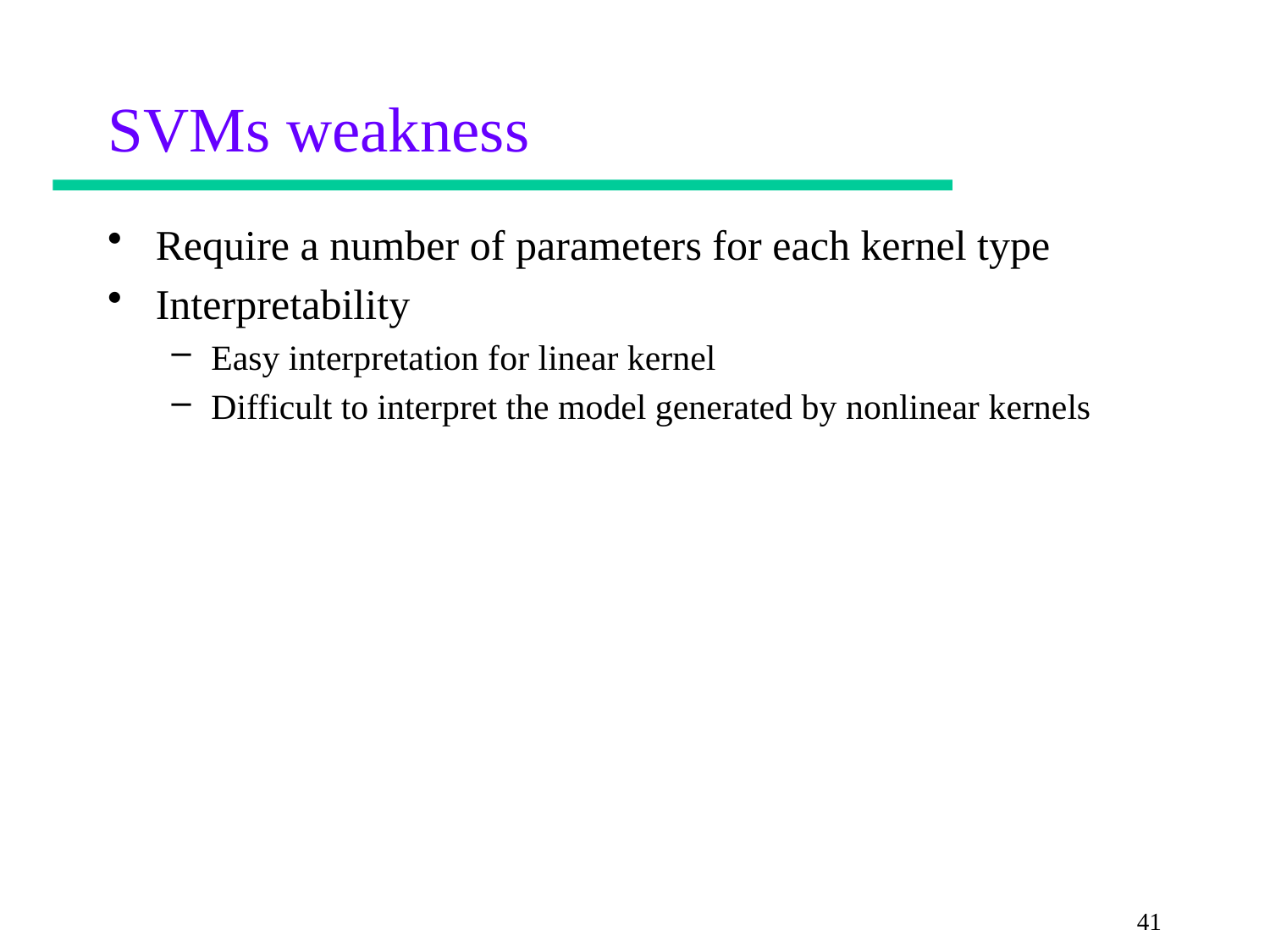

# SVMs weakness
Require a number of parameters for each kernel type
Interpretability
Easy interpretation for linear kernel
Difficult to interpret the model generated by nonlinear kernels

41